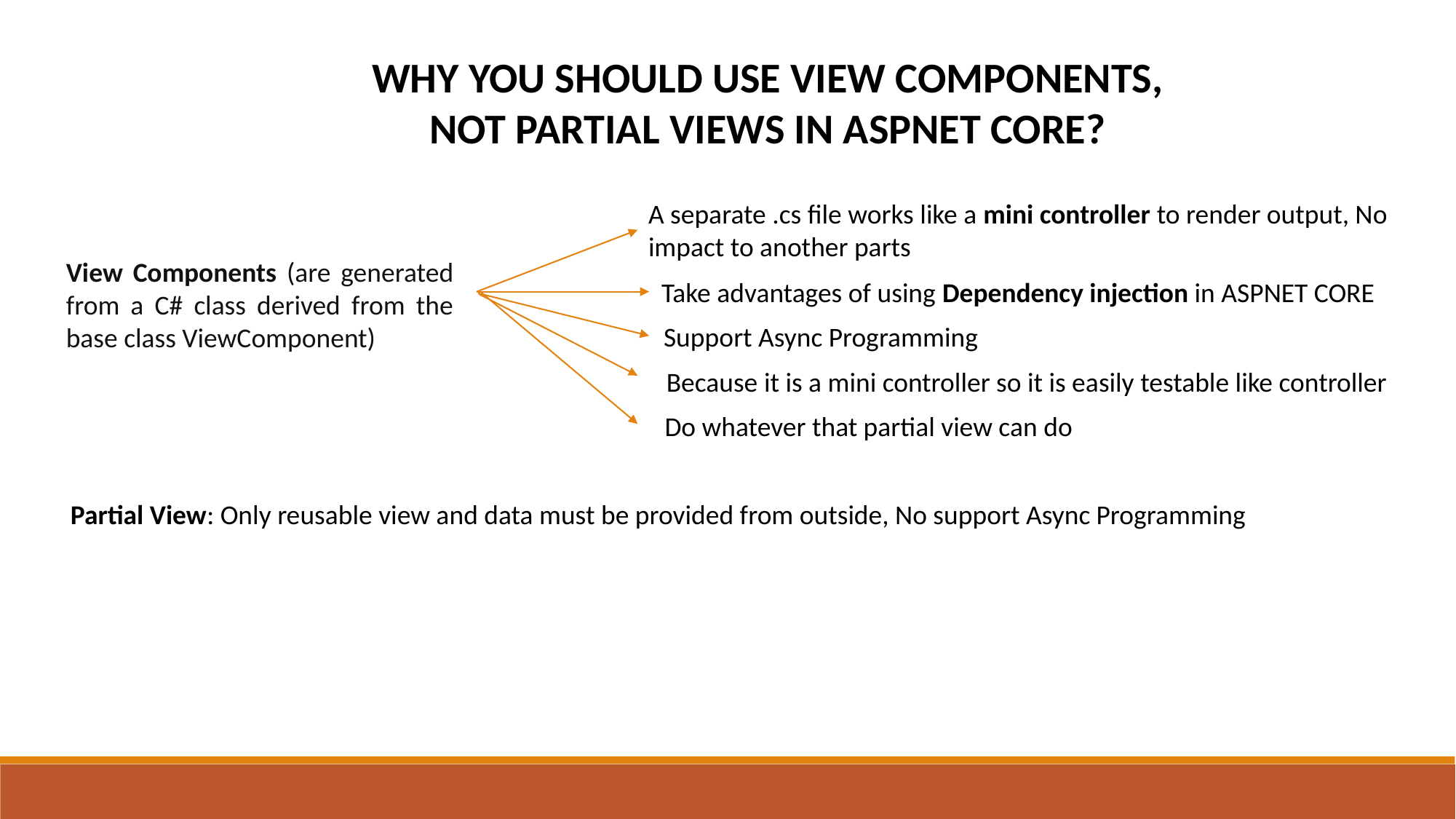

WHY YOU SHOULD USE VIEW COMPONENTS, NOT PARTIAL VIEWS IN ASPNET CORE?
A separate .cs file works like a mini controller to render output, No impact to another parts
View Components (are generated from a C# class derived from the base class ViewComponent)
Take advantages of using Dependency injection in ASPNET CORE
Support Async Programming
Because it is a mini controller so it is easily testable like controller
Do whatever that partial view can do
Partial View: Only reusable view and data must be provided from outside, No support Async Programming